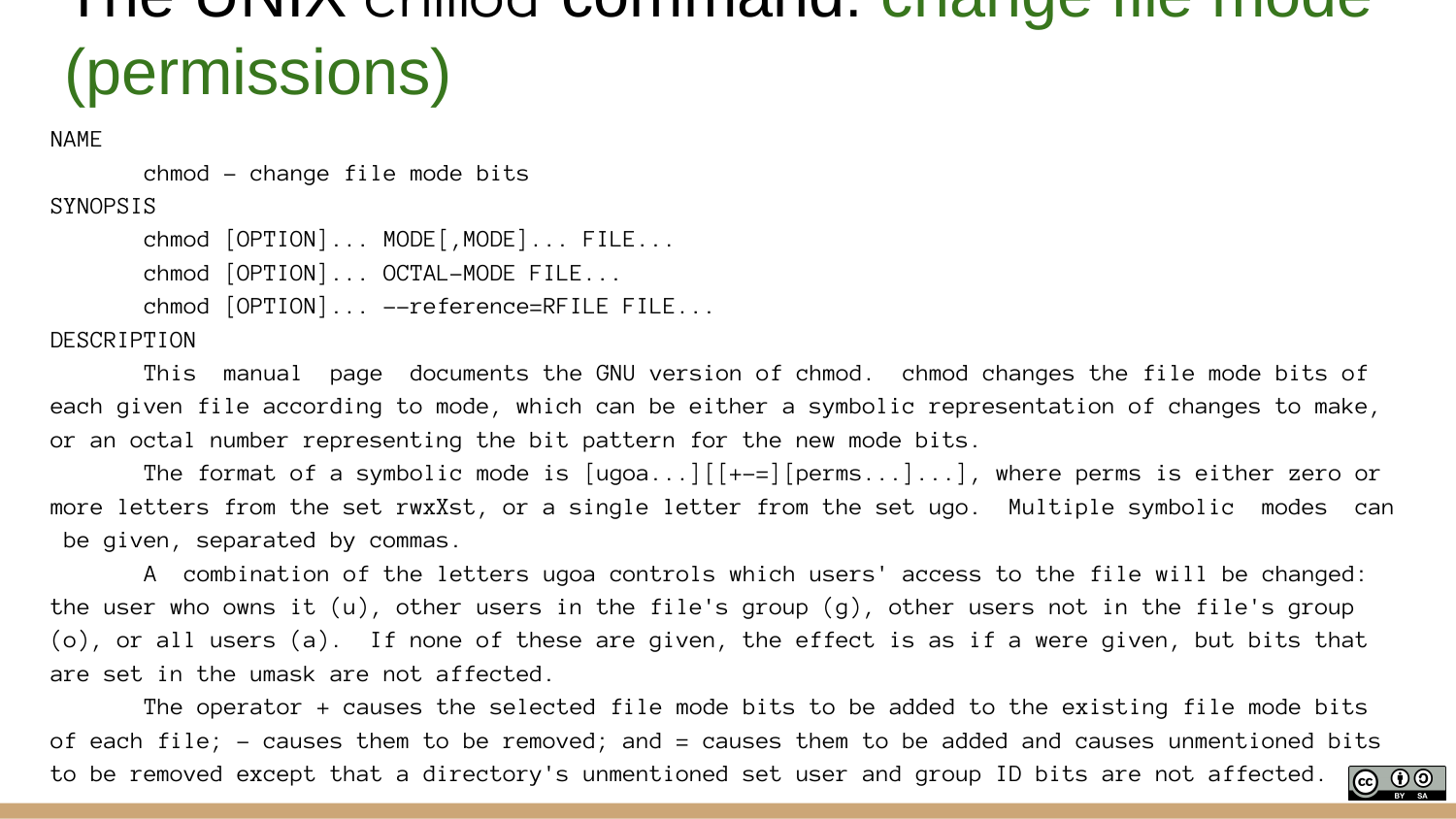

# The UNIX chmod command: change file mode (permissions)
NAME
       chmod - change file mode bits
SYNOPSIS
       chmod [OPTION]... MODE[,MODE]... FILE...
       chmod [OPTION]... OCTAL-MODE FILE...
       chmod [OPTION]... --reference=RFILE FILE...
DESCRIPTION
       This  manual  page  documents the GNU version of chmod.  chmod changes the file mode bits of each given file according to mode, which can be either a symbolic representation of changes to make, or an octal number representing the bit pattern for the new mode bits.
       The format of a symbolic mode is [ugoa...][[+-=][perms...]...], where perms is either zero or more letters from the set rwxXst, or a single letter from the set ugo.  Multiple symbolic  modes  can  be given, separated by commas.
       A  combination of the letters ugoa controls which users' access to the file will be changed: the user who owns it (u), other users in the file's group (g), other users not in the file's group (o), or all users (a).  If none of these are given, the effect is as if a were given, but bits that are set in the umask are not affected.
       The operator + causes the selected file mode bits to be added to the existing file mode bits of each file; - causes them to be removed; and = causes them to be added and causes unmentioned bits to be removed except that a directory's unmentioned set user and group ID bits are not affected.